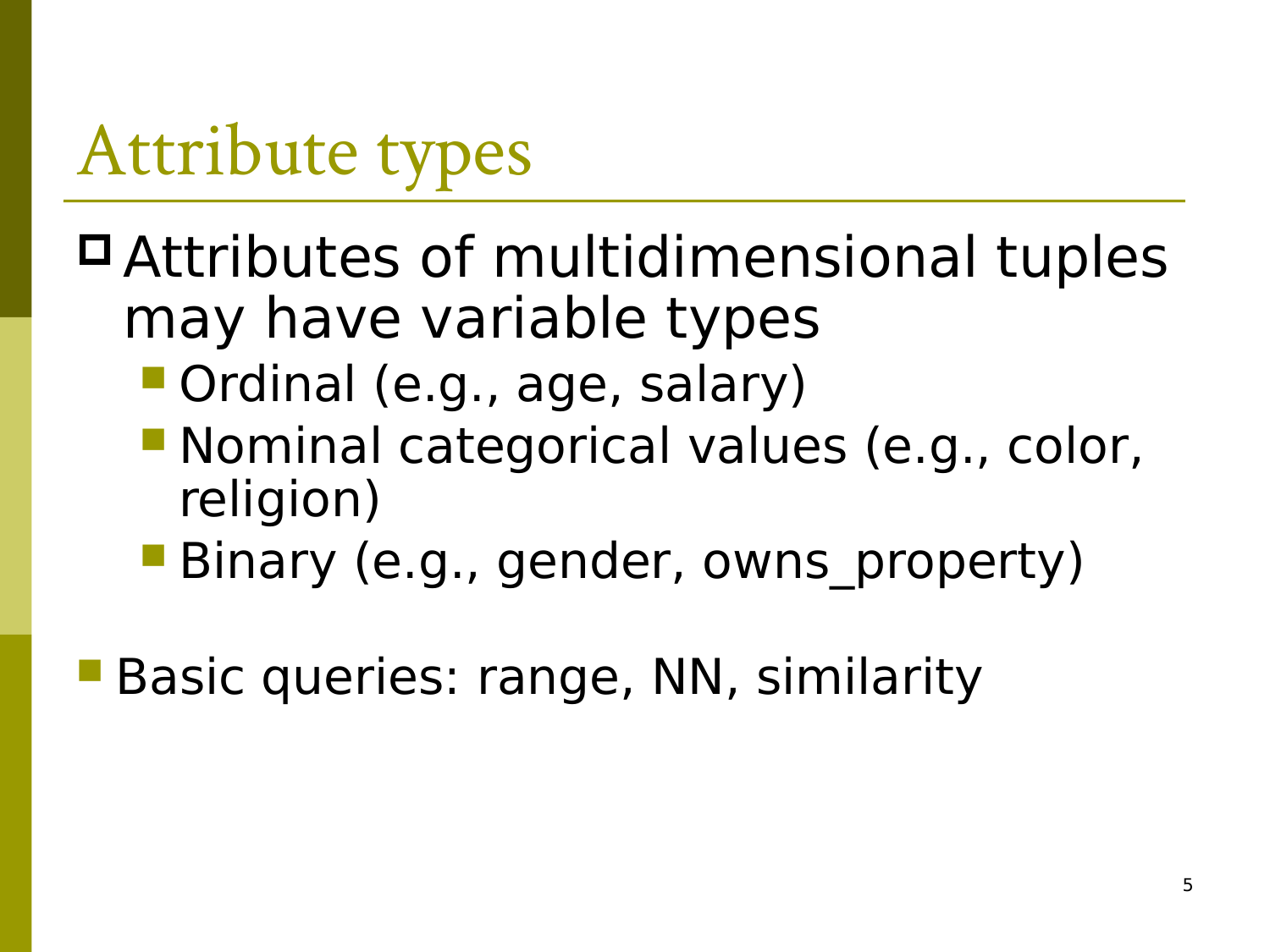

Attribute types
Attributes of multidimensional tuples may have variable types
Ordinal (e.g., age, salary)
Nominal categorical values (e.g., color, religion)
Binary (e.g., gender, owns_property)
Basic queries: range, NN, similarity

5